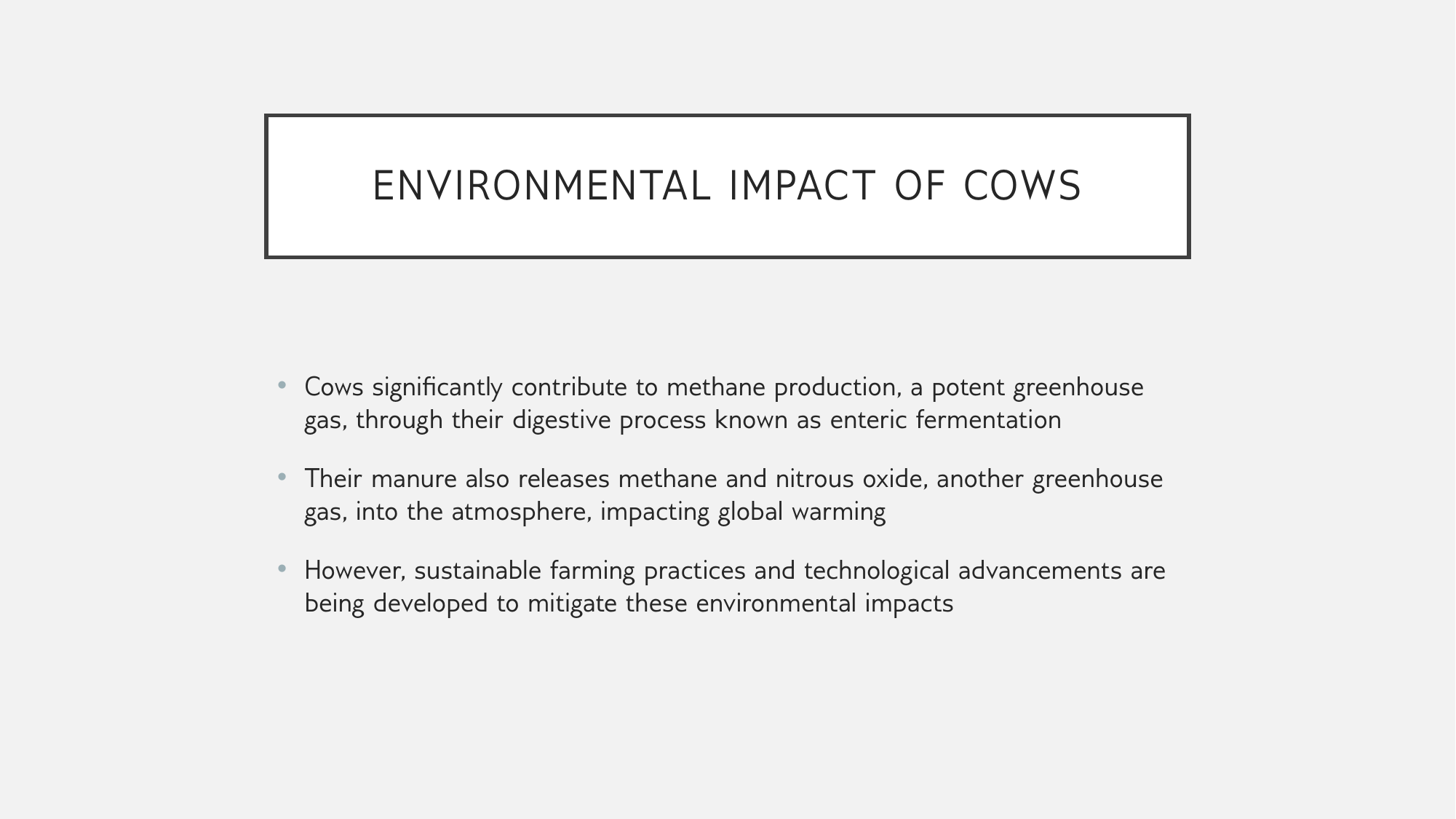

# Environmental Impact of Cows

Cows significantly contribute to methane production, a potent greenhouse gas, through their digestive process known as enteric fermentation
Their manure also releases methane and nitrous oxide, another greenhouse gas, into the atmosphere, impacting global warming
However, sustainable farming practices and technological advancements are being developed to mitigate these environmental impacts